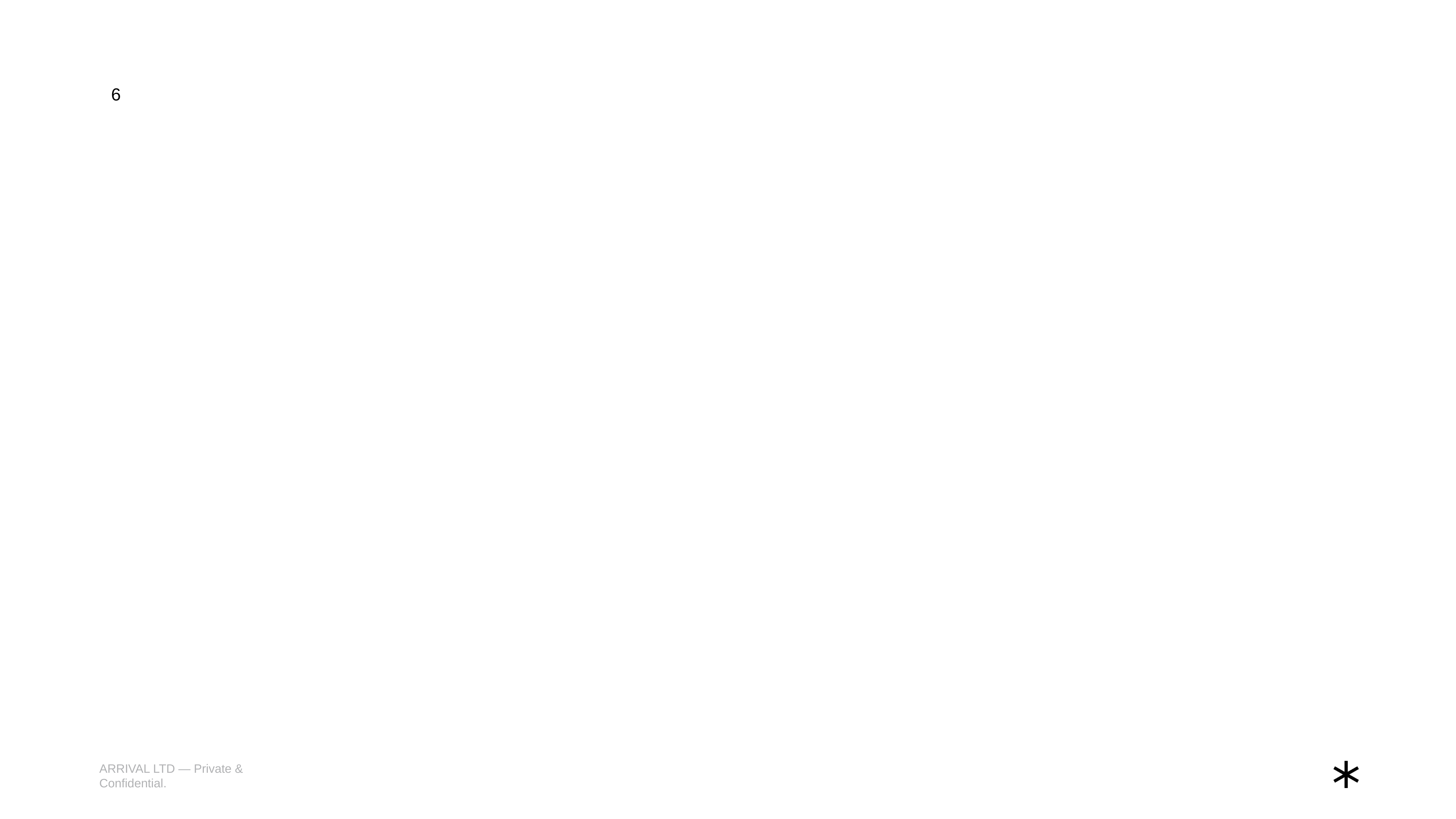

6
ARRIVAL LTD — Private & Confidential.